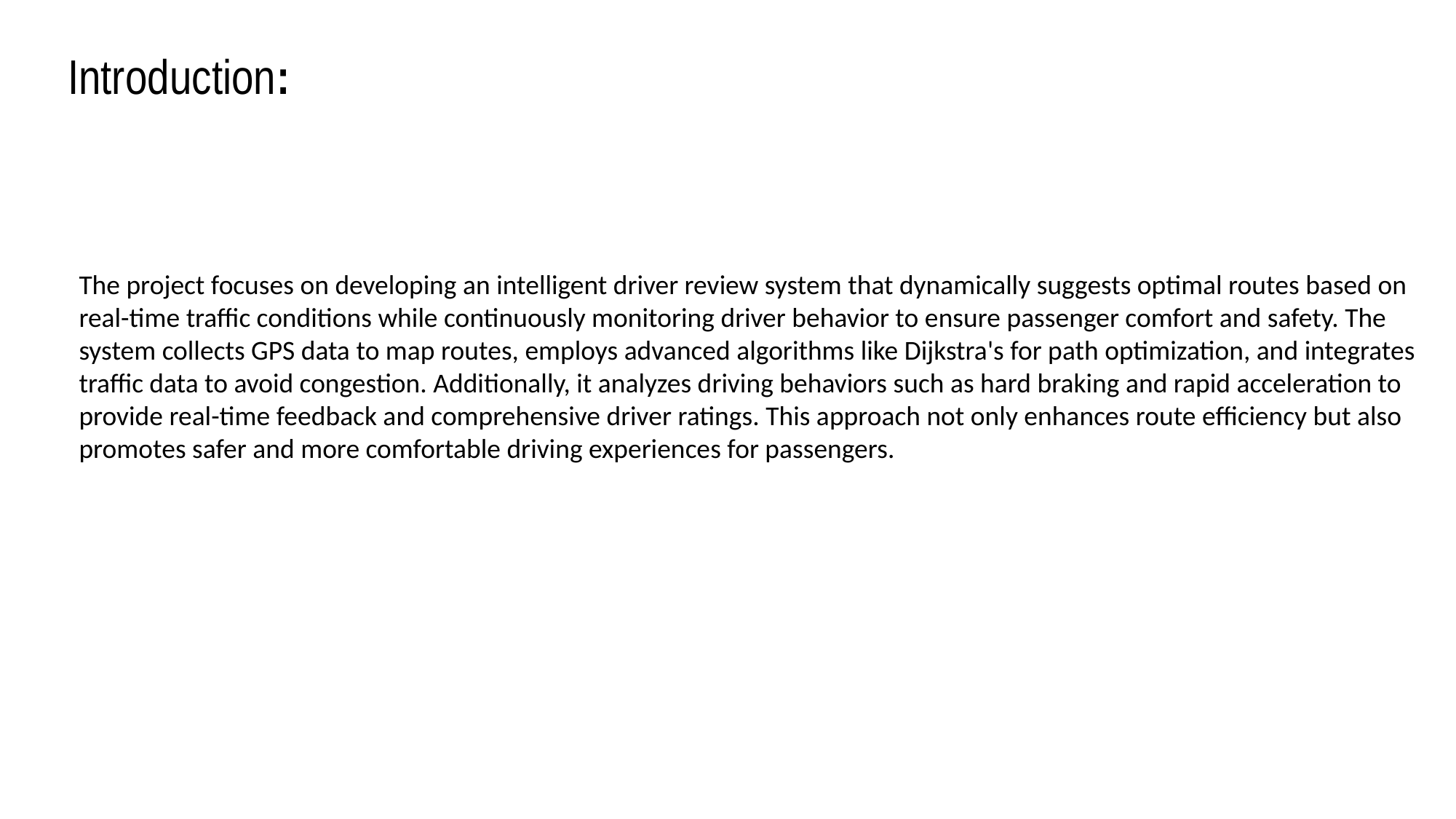

Introduction:

The project focuses on developing an intelligent driver review system that dynamically suggests optimal routes based on real-time traffic conditions while continuously monitoring driver behavior to ensure passenger comfort and safety. The system collects GPS data to map routes, employs advanced algorithms like Dijkstra's for path optimization, and integrates traffic data to avoid congestion. Additionally, it analyzes driving behaviors such as hard braking and rapid acceleration to provide real-time feedback and comprehensive driver ratings. This approach not only enhances route efficiency but also promotes safer and more comfortable driving experiences for passengers.